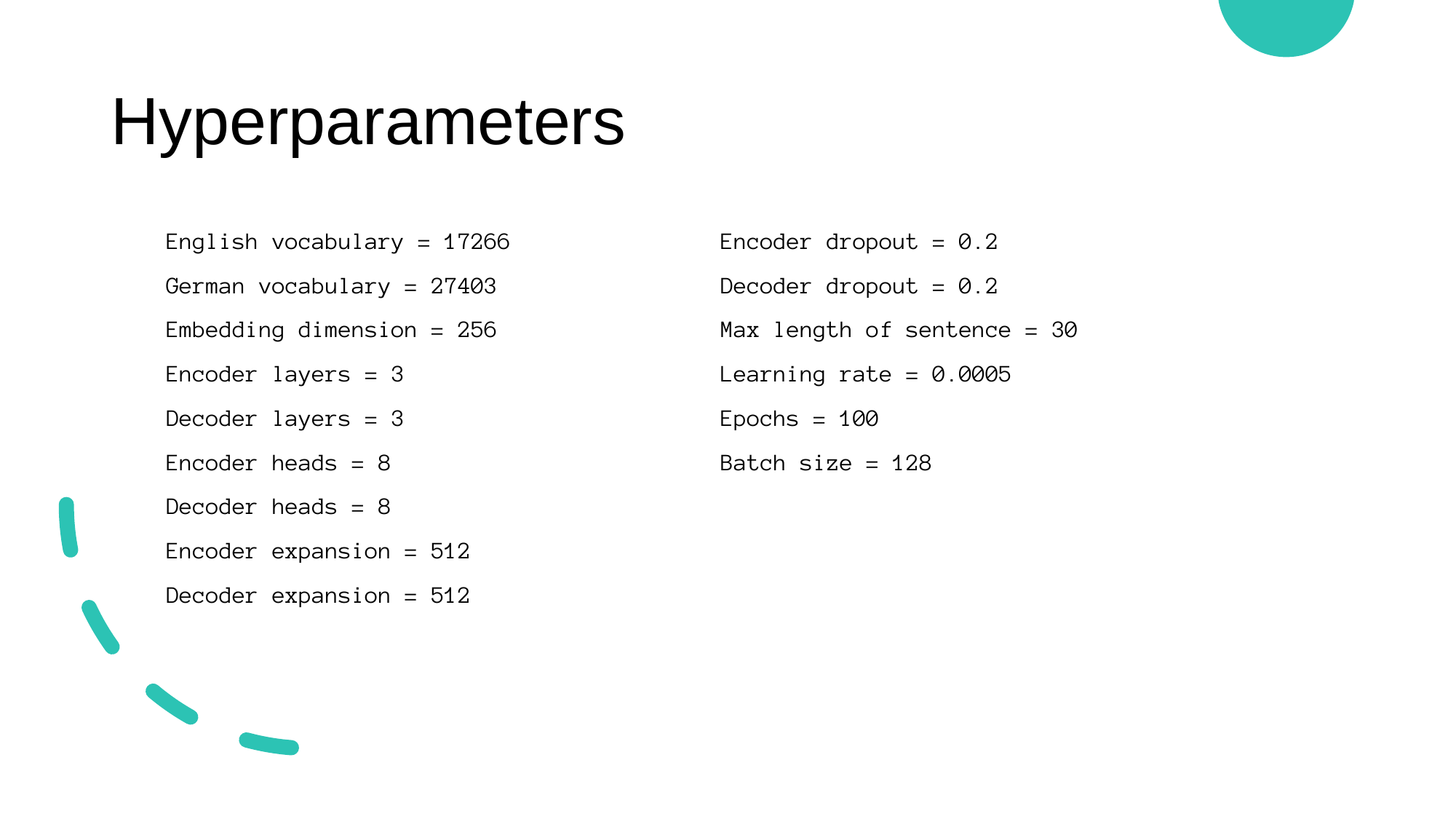

# Hyperparameters
English vocabulary = 17266
German vocabulary = 27403
Embedding dimension = 256
Encoder layers = 3
Decoder layers = 3
Encoder heads = 8
Decoder heads = 8
Encoder expansion = 512
Decoder expansion = 512
Encoder dropout = 0.2
Decoder dropout = 0.2
Max length of sentence = 30
Learning rate = 0.0005
Epochs = 100
Batch size = 128